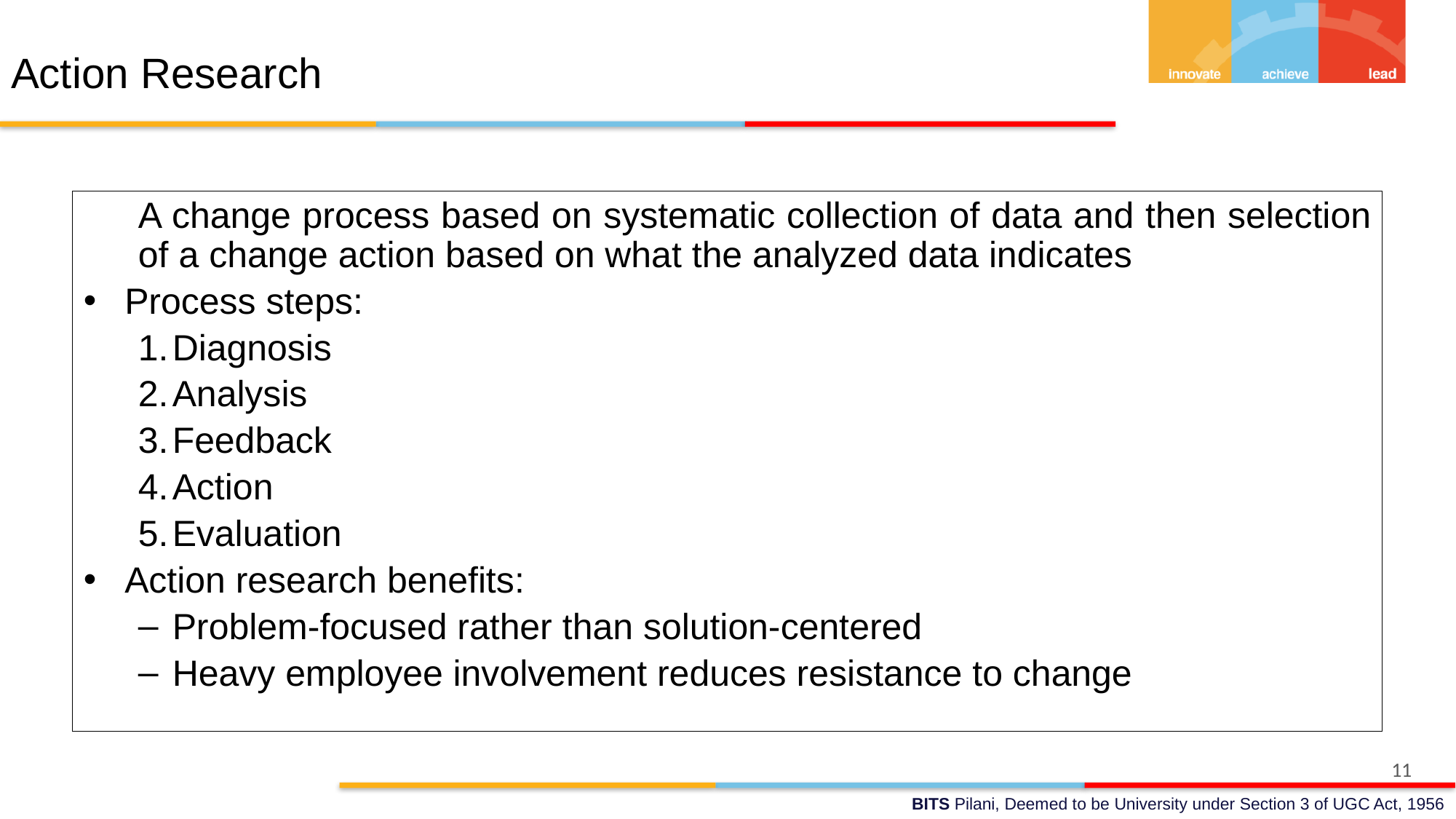

# Action Research
A change process based on systematic collection of data and then selection of a change action based on what the analyzed data indicates
Process steps:
Diagnosis
Analysis
Feedback
Action
Evaluation
Action research benefits:
Problem-focused rather than solution-centered
Heavy employee involvement reduces resistance to change
11